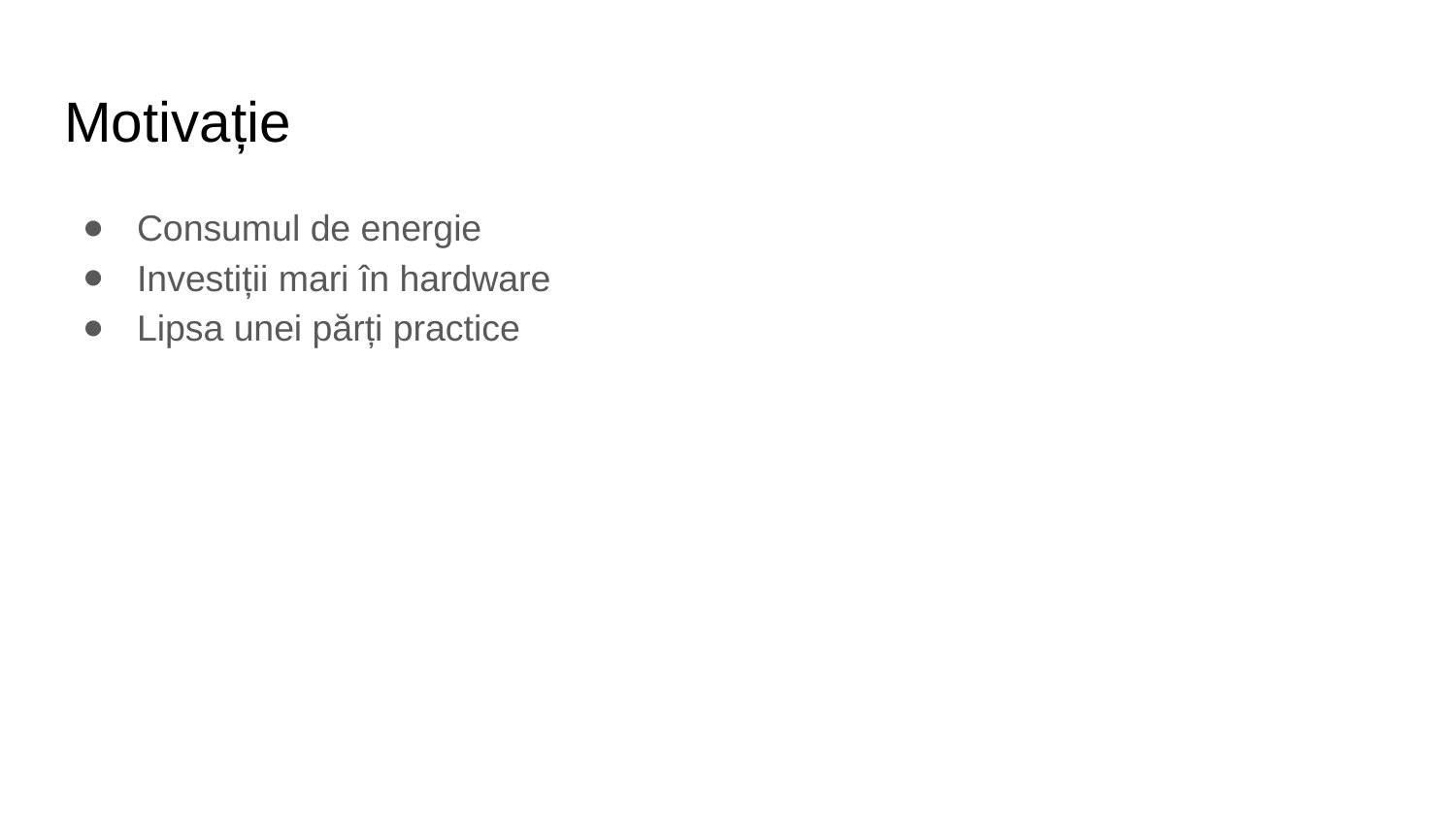

# Motivație
Consumul de energie
Investiții mari în hardware
Lipsa unei părți practice